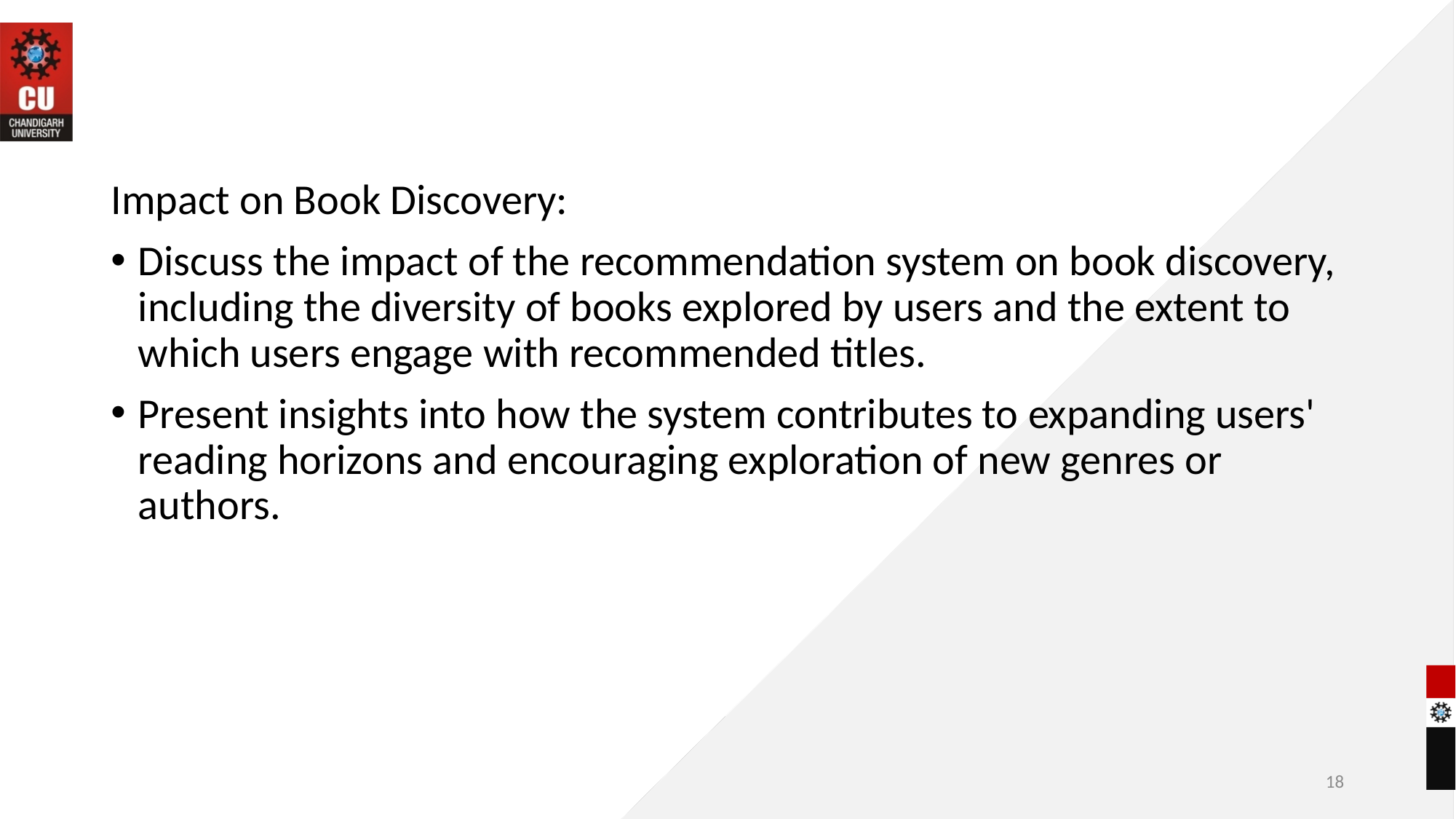

Impact on Book Discovery:
Discuss the impact of the recommendation system on book discovery, including the diversity of books explored by users and the extent to which users engage with recommended titles.
Present insights into how the system contributes to expanding users' reading horizons and encouraging exploration of new genres or authors.
18